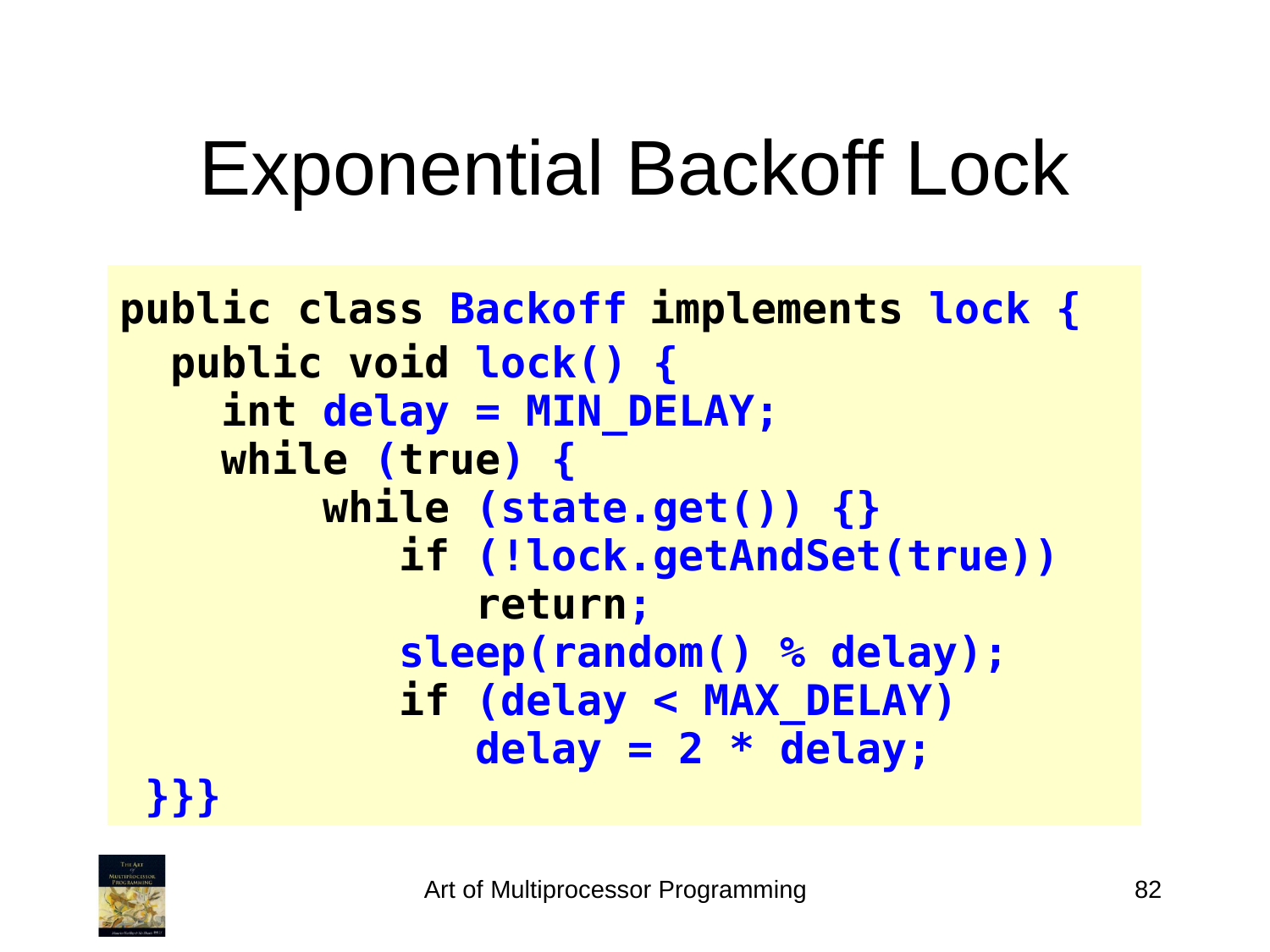

# Exponential Backoff Lock
public class Backoff implements lock {
  public void lock() {
    int delay = MIN_DELAY;
    while (true) {
        while (state.get()) {}
           if (!lock.getAndSet(true))
              return;
           sleep(random() % delay);
           if (delay < MAX_DELAY)
              delay = 2 * delay;
 }}}
Art of Multiprocessor Programming
82